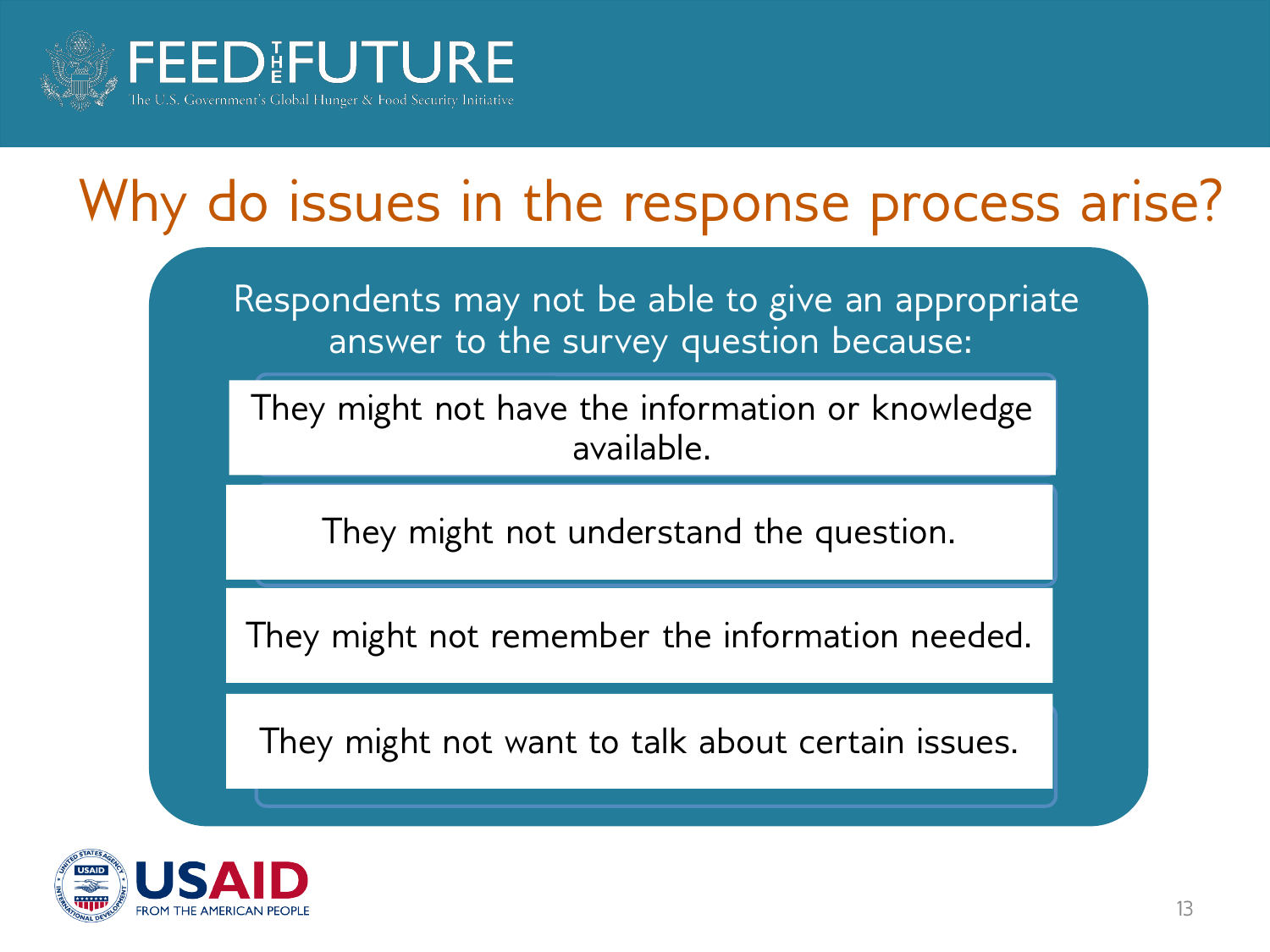

# Why do issues in the response process arise?

Respondents may not be able to give an appropriate answer to the survey question because:

They might not have the information or knowledge available.
They might not understand the question.

They might not want to talk about certain issues.

They might not remember the information needed.
13